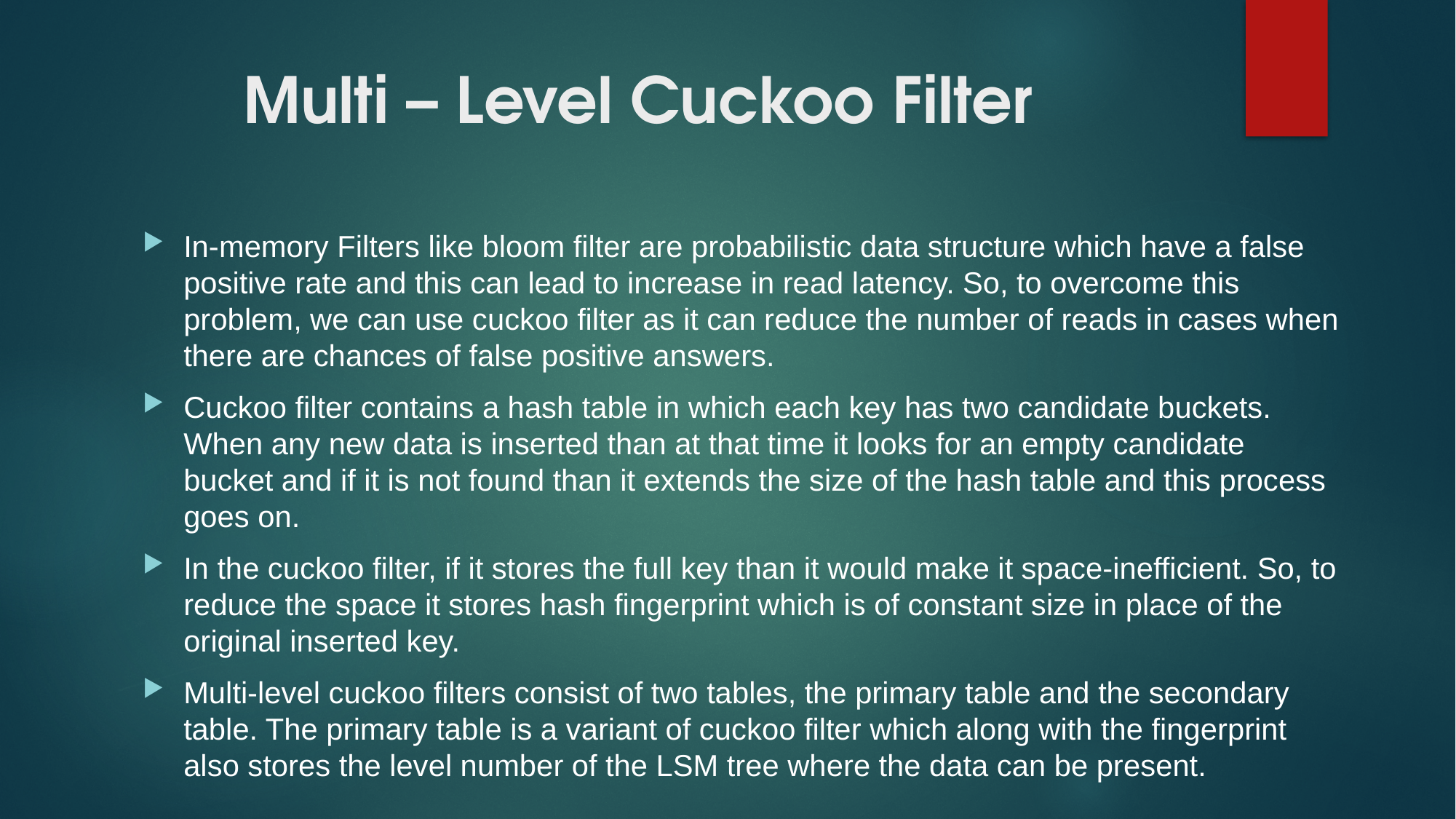

# Multi – Level Cuckoo Filter
In-memory Filters like bloom filter are probabilistic data structure which have a false positive rate and this can lead to increase in read latency. So, to overcome this problem, we can use cuckoo filter as it can reduce the number of reads in cases when there are chances of false positive answers.
Cuckoo filter contains a hash table in which each key has two candidate buckets. When any new data is inserted than at that time it looks for an empty candidate bucket and if it is not found than it extends the size of the hash table and this process goes on.
In the cuckoo filter, if it stores the full key than it would make it space-inefficient. So, to reduce the space it stores hash fingerprint which is of constant size in place of the original inserted key.
Multi-level cuckoo filters consist of two tables, the primary table and the secondary table. The primary table is a variant of cuckoo filter which along with the fingerprint also stores the level number of the LSM tree where the data can be present.